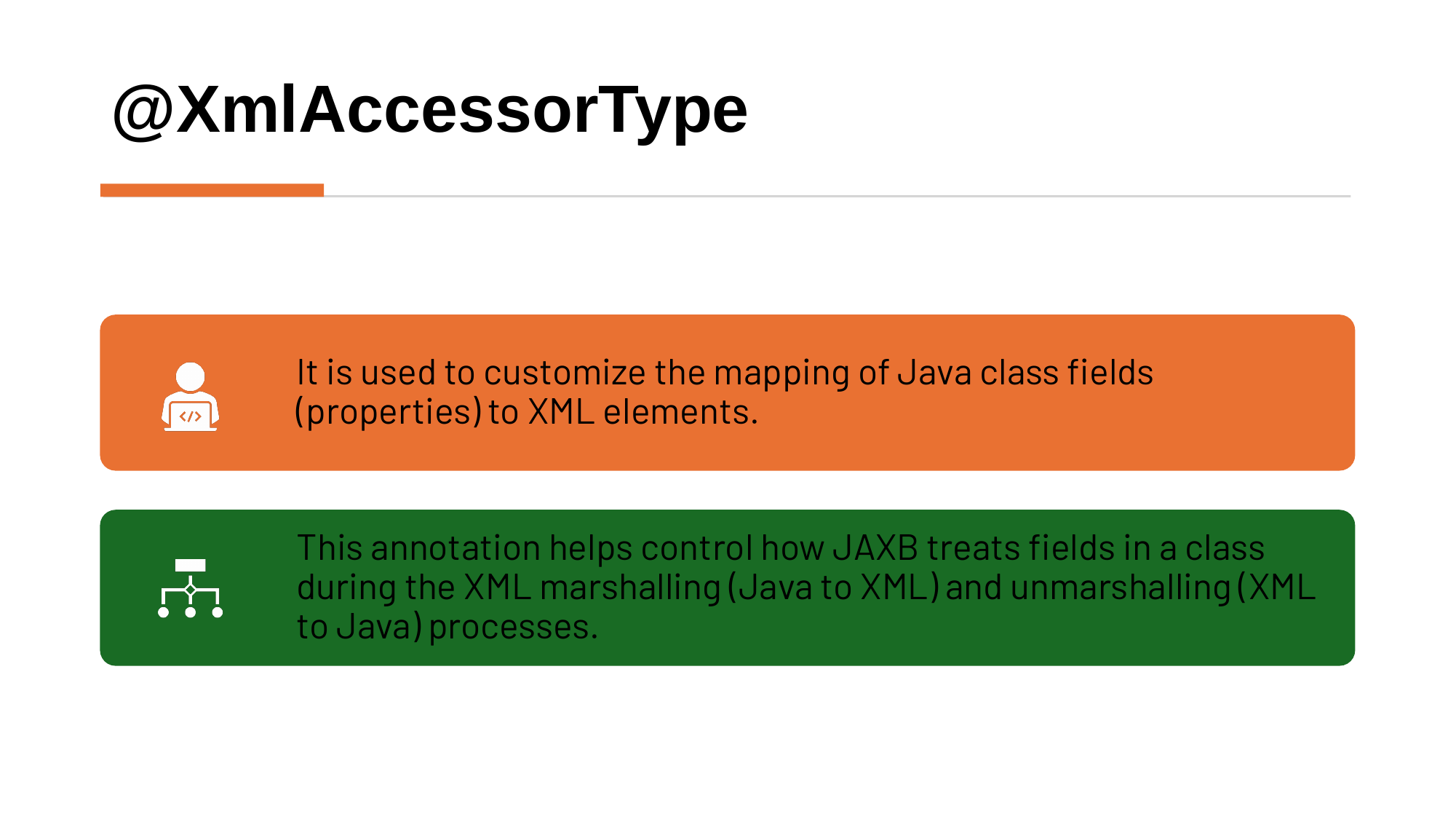

# @XmlAccessorType

It is used to customize the mapping of Java class fields (properties) to XML elements.
This annotation helps control how JAXB treats fields in a class during the XML marshalling (Java to XML) and unmarshalling (XML to Java) processes.